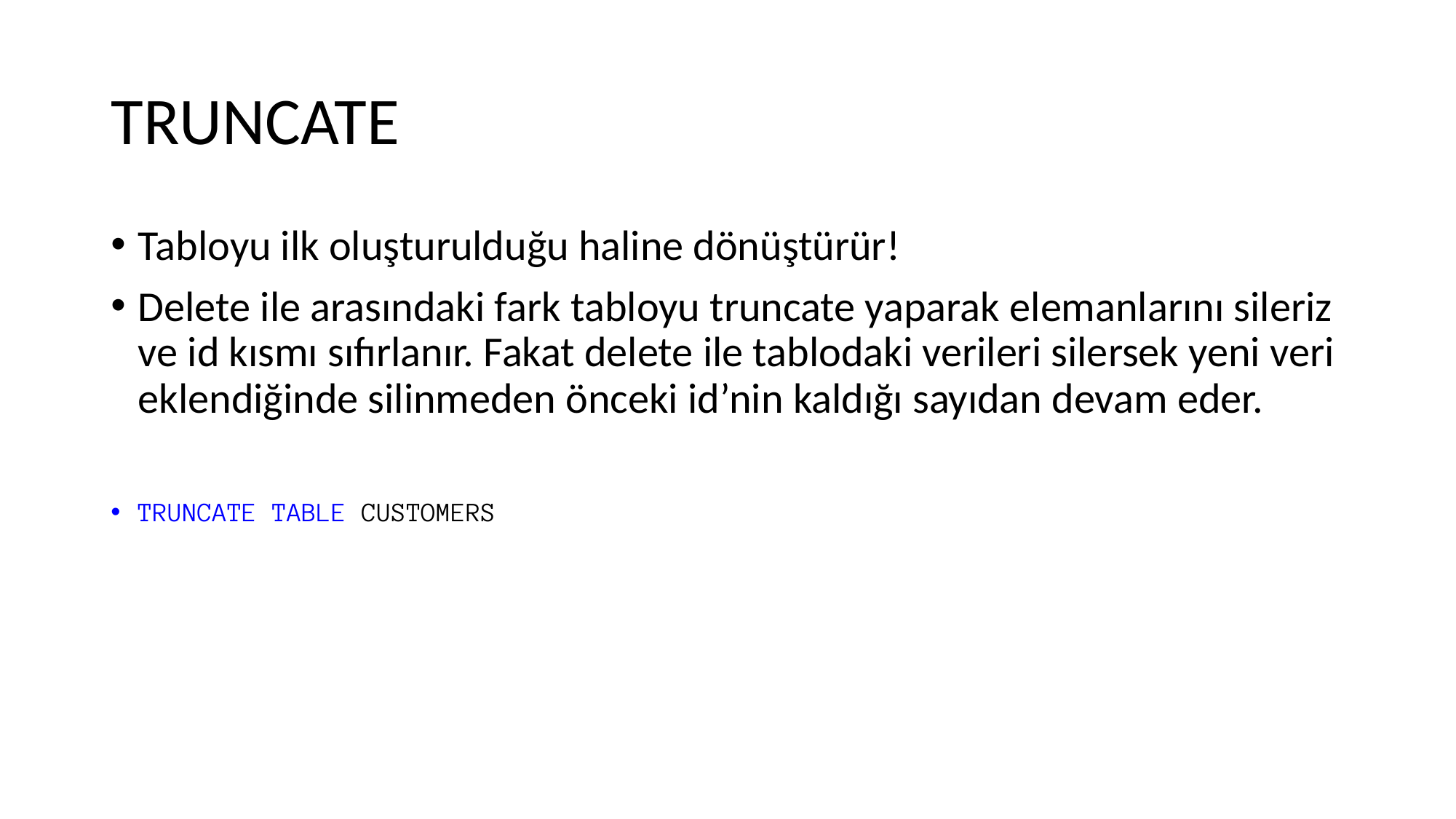

# TRUNCATE
Tabloyu ilk oluşturulduğu haline dönüştürür!
Delete ile arasındaki fark tabloyu truncate yaparak elemanlarını sileriz ve id kısmı sıfırlanır. Fakat delete ile tablodaki verileri silersek yeni veri eklendiğinde silinmeden önceki id’nin kaldığı sayıdan devam eder.

TRUNCATE TABLE CUSTOMERS